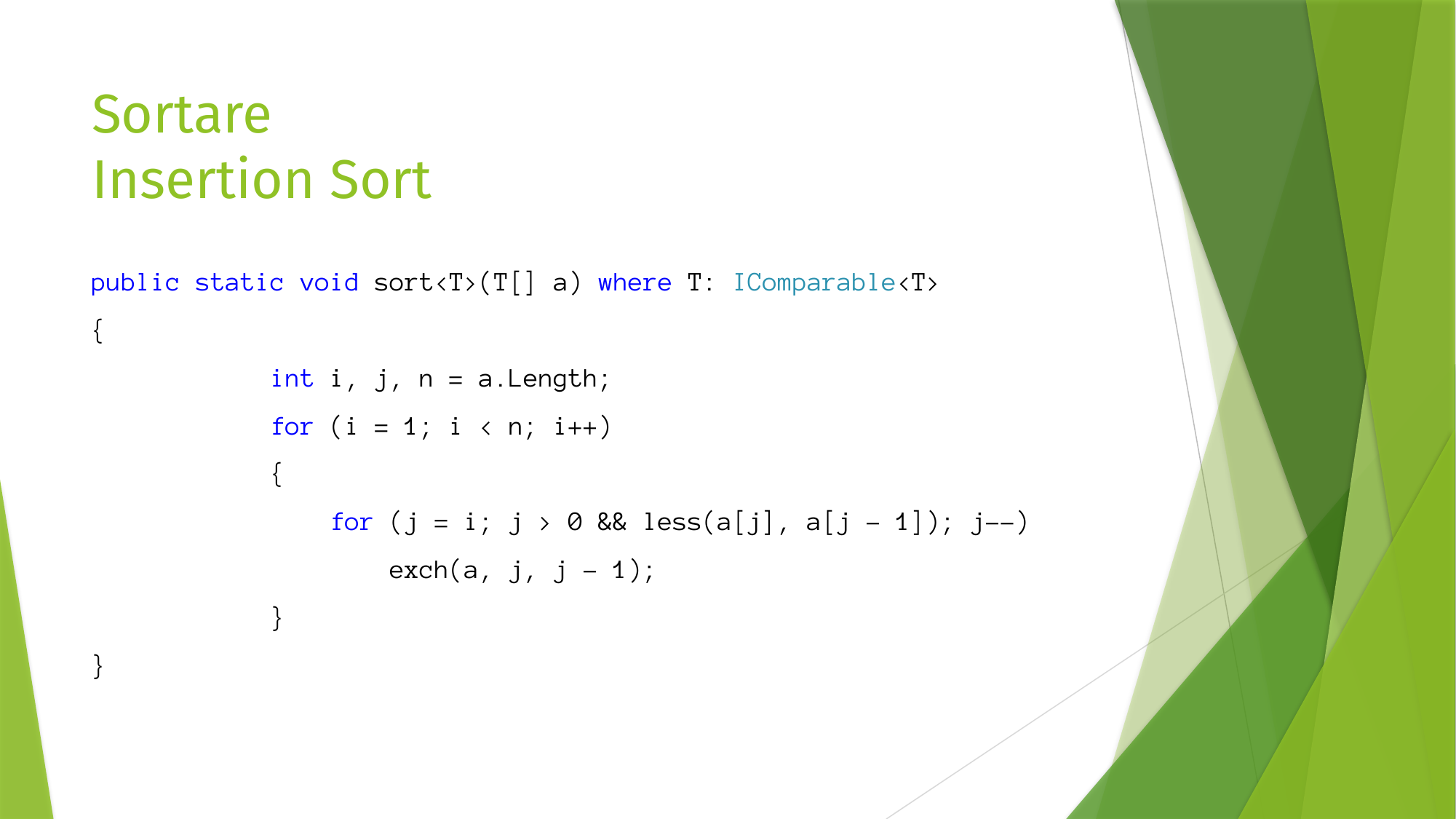

# Sortare Insertion Sort
public static void sort<T>(T[] a) where T: IComparable<T>
{
            int i, j, n = a.Length;
            for (i = 1; i < n; i++)
            {
                for (j = i; j > 0 && less(a[j], a[j - 1]); j--)
                    exch(a, j, j - 1);
            }
}